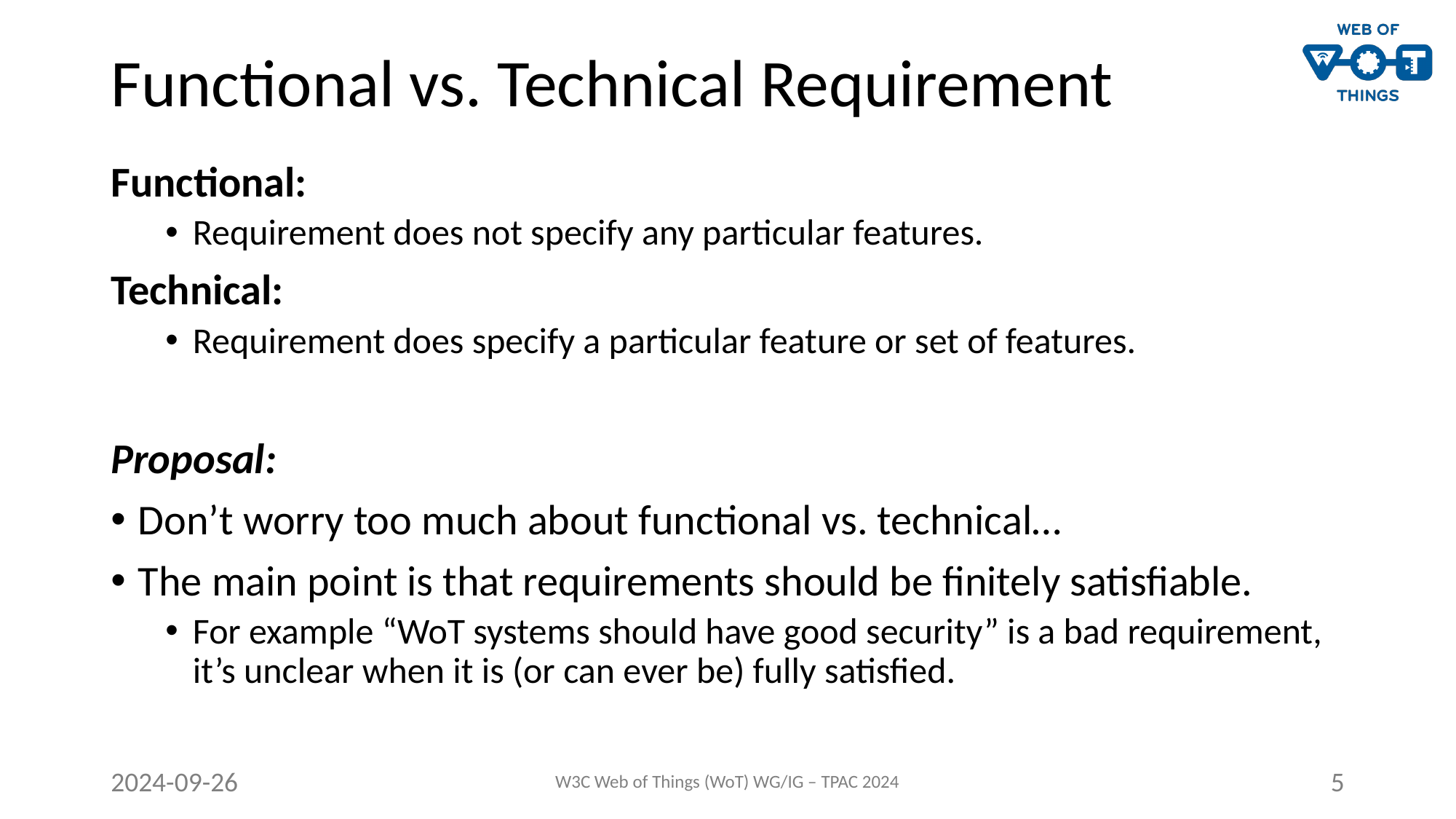

# Functional vs. Technical Requirement
Functional:
Requirement does not specify any particular features.
Technical:
Requirement does specify a particular feature or set of features.

Proposal:
Don’t worry too much about functional vs. technical…
The main point is that requirements should be finitely satisfiable.
For example “WoT systems should have good security” is a bad requirement, it’s unclear when it is (or can ever be) fully satisfied.
2024-09-26
W3C Web of Things (WoT) WG/IG – TPAC 2024
5